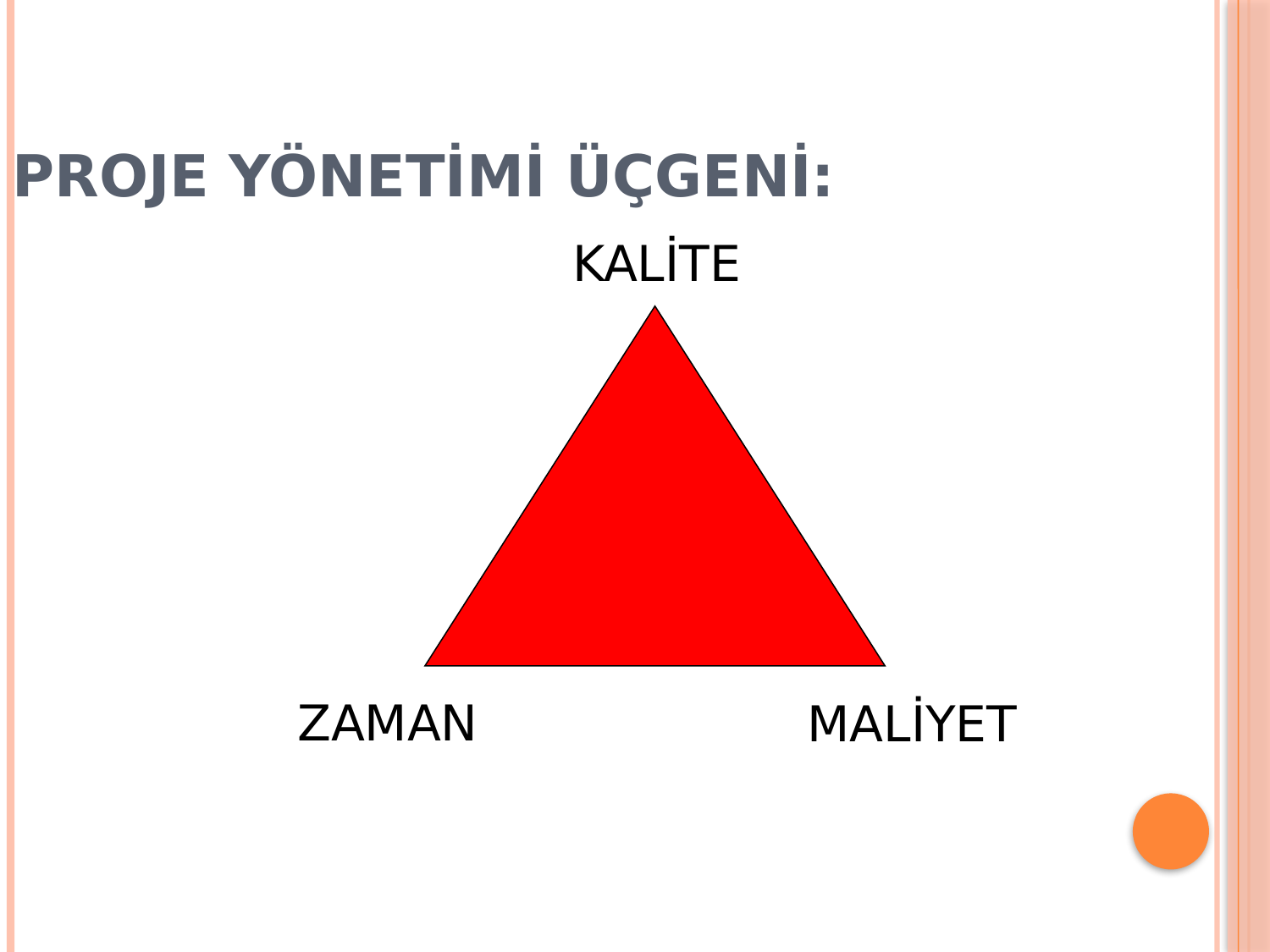

# Proje Yönetimi Üçgeni:

KALİTE

ZAMAN
MALİYET